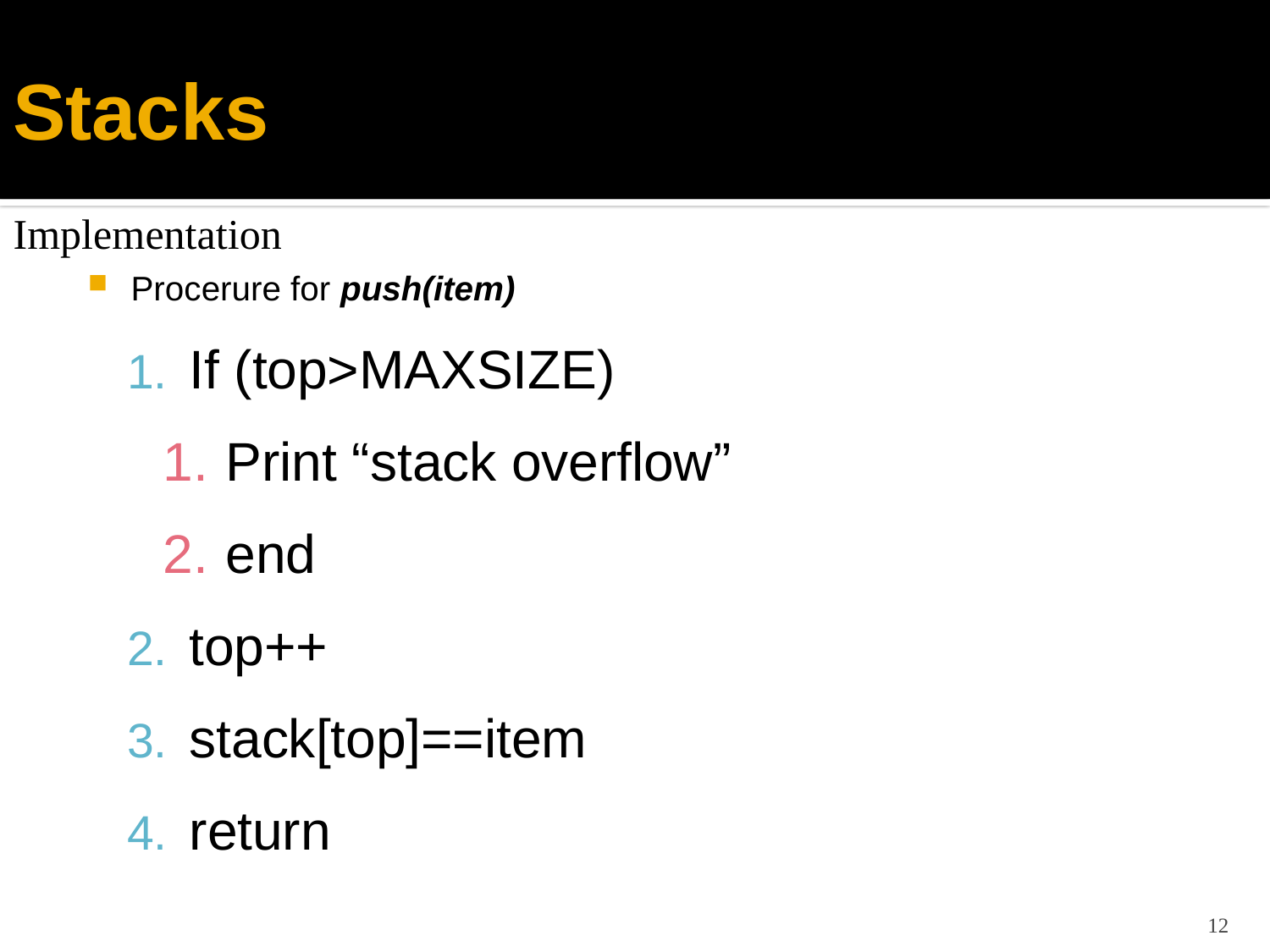

# Stacks
Implementation
Procerure for push(item)
If (top>MAXSIZE)
Print “stack overflow”
end
top++
stack[top]==item
return
12